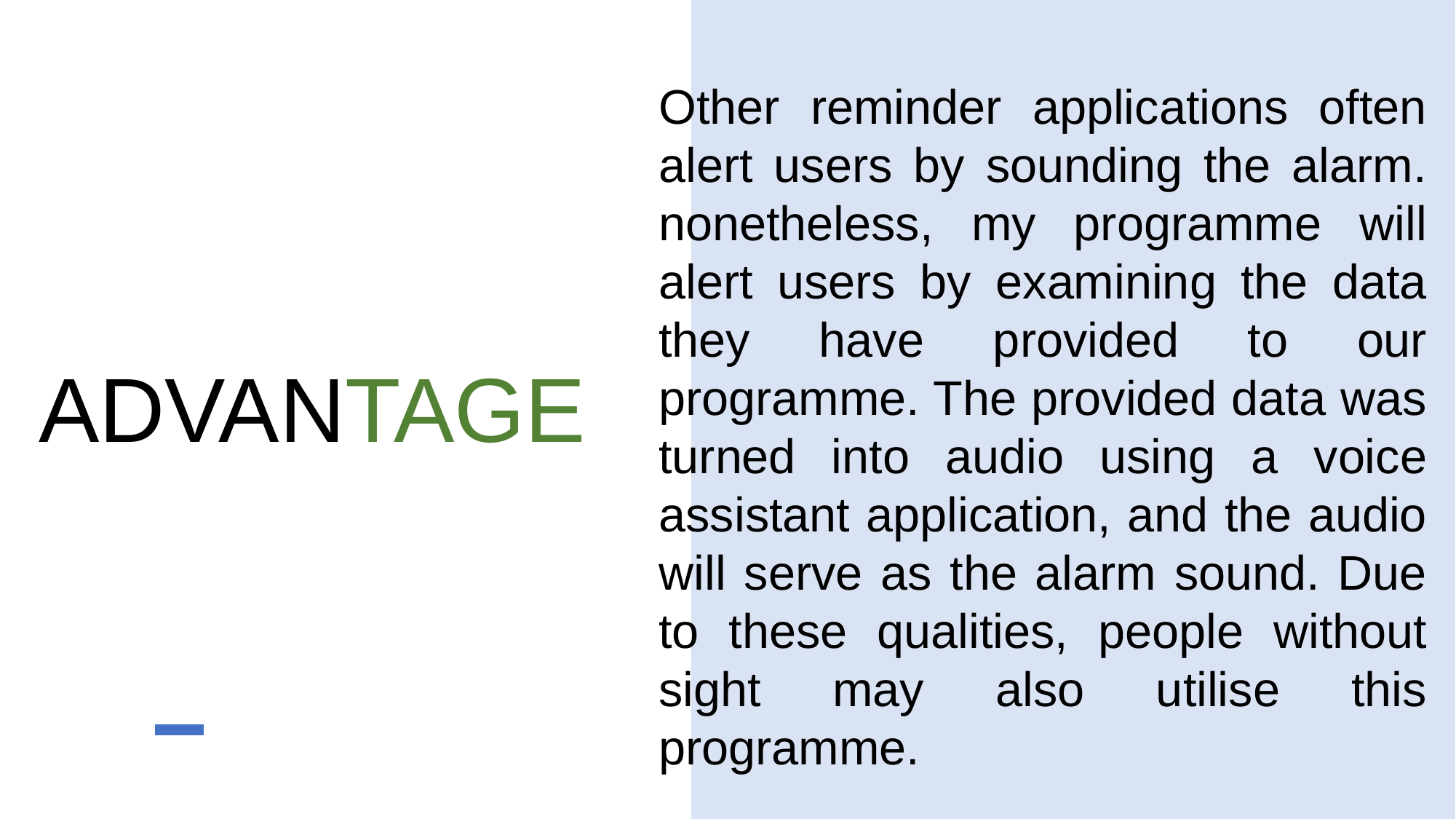

Other reminder applications often alert users by sounding the alarm. nonetheless, my programme will alert users by examining the data they have provided to our programme. The provided data was turned into audio using a voice assistant application, and the audio will serve as the alarm sound. Due to these qualities, people without sight may also utilise this programme.
# ADVANTAGE